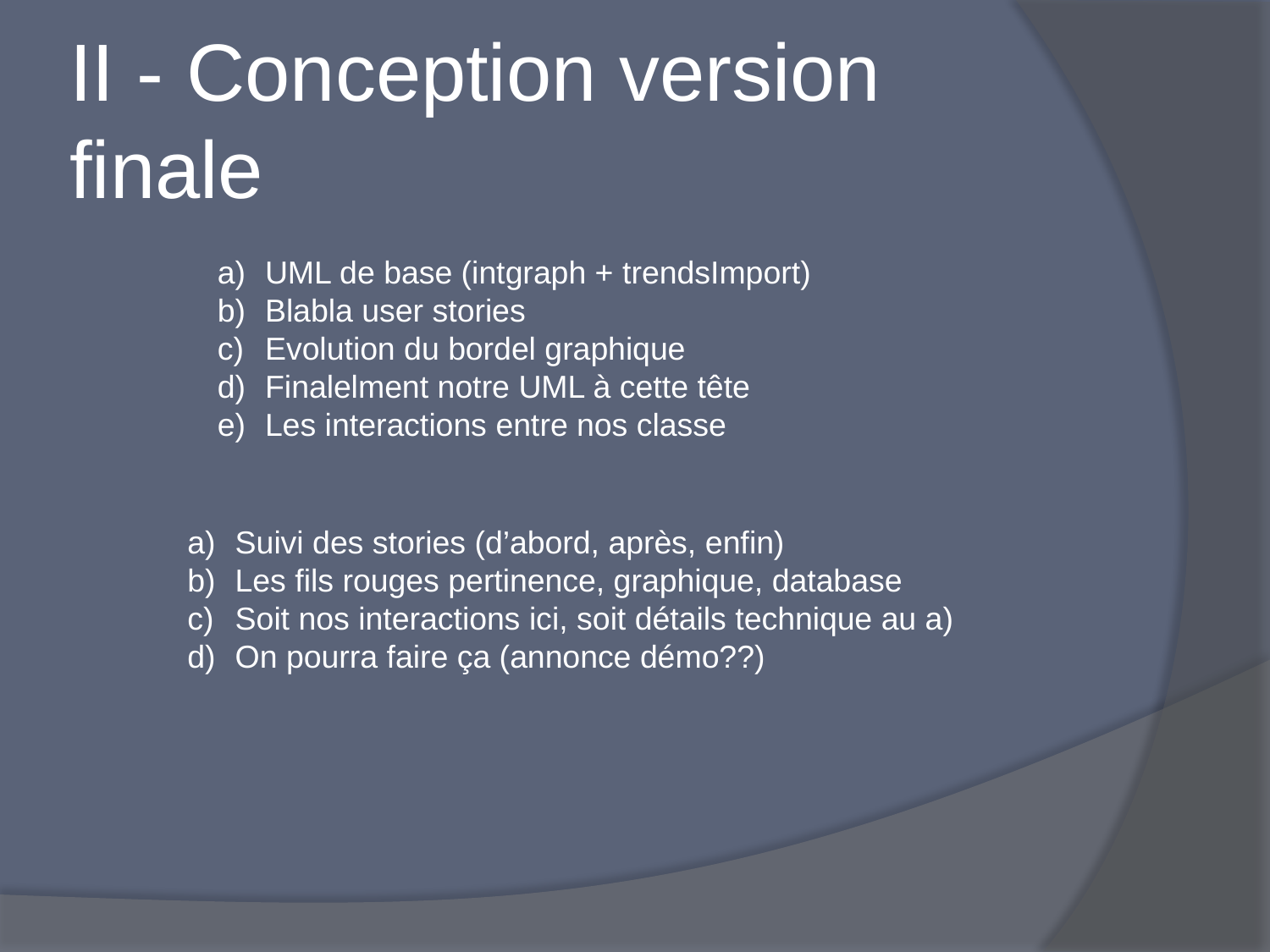

# II - Conception version finale
UML de base (intgraph + trendsImport)
Blabla user stories
Evolution du bordel graphique
Finalelment notre UML à cette tête
Les interactions entre nos classe
Suivi des stories (d’abord, après, enfin)
Les fils rouges pertinence, graphique, database
Soit nos interactions ici, soit détails technique au a)
On pourra faire ça (annonce démo??)